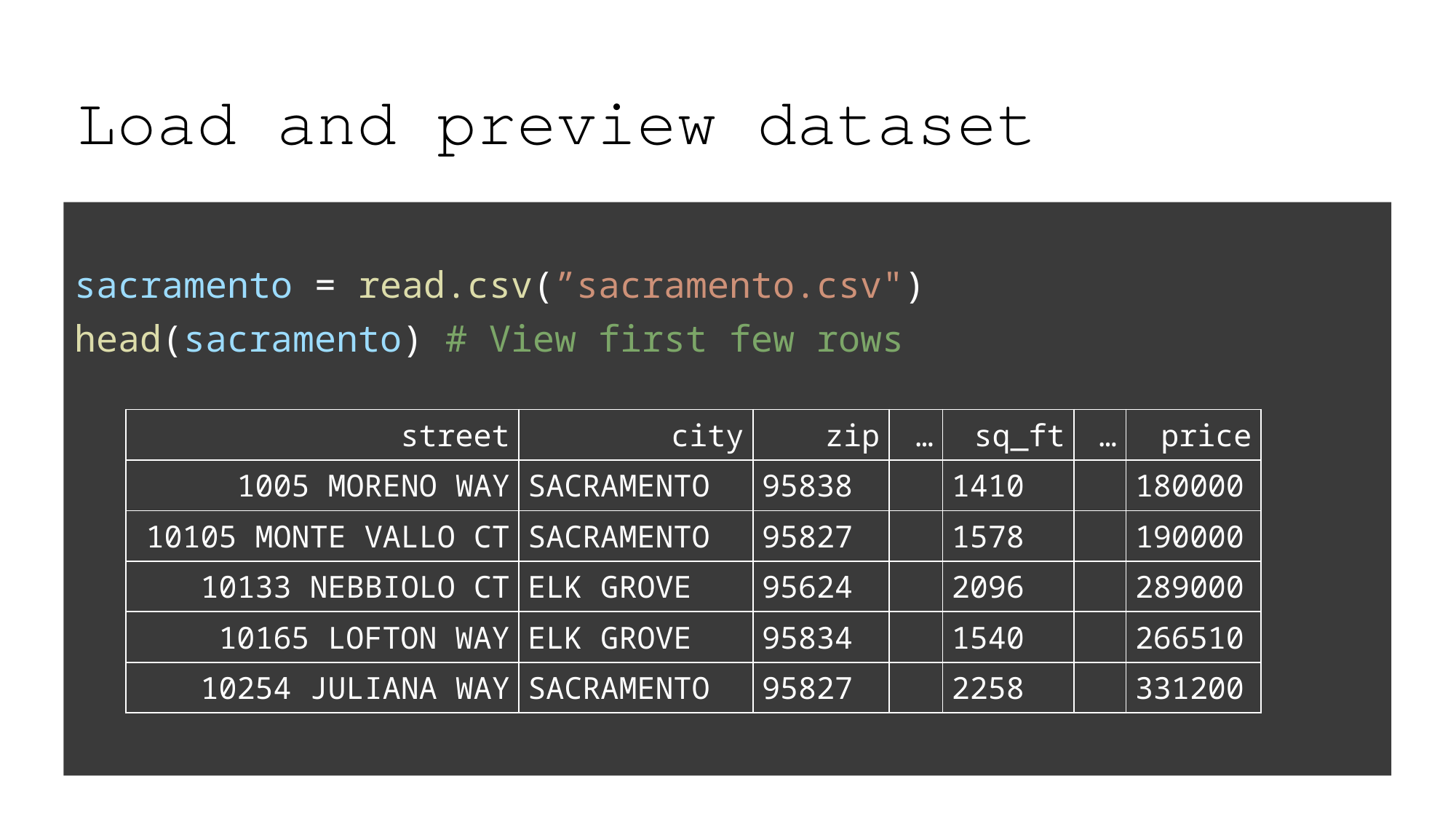

# Load and preview dataset

sacramento = read.csv(”sacramento.csv")
head(sacramento) # View first few rows
| street | city | zip | … | sq\_ft | … | price |
| --- | --- | --- | --- | --- | --- | --- |
| 1005 MORENO WAY | SACRAMENTO | 95838 |  | 1410 |  | 180000 |
| 10105 MONTE VALLO CT | SACRAMENTO | 95827 |  | 1578 |  | 190000 |
| 10133 NEBBIOLO CT | ELK GROVE | 95624 |  | 2096 |  | 289000 |
| 10165 LOFTON WAY | ELK GROVE | 95834 |  | 1540 |  | 266510 |
| 10254 JULIANA WAY | SACRAMENTO | 95827 |  | 2258 |  | 331200 |